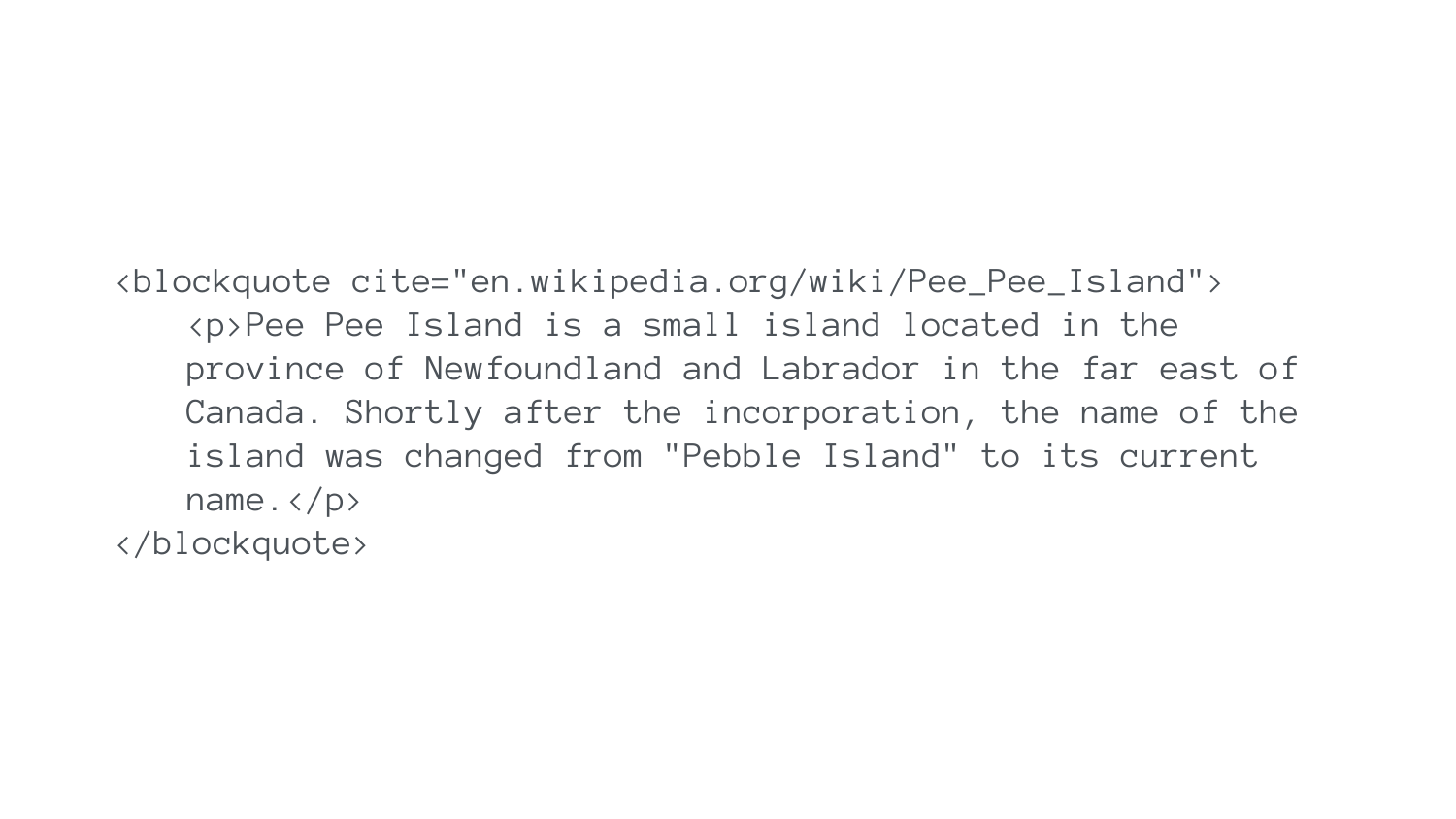

<blockquote cite="en.wikipedia.org/wiki/Pee_Pee_Island">
<p>Pee Pee Island is a small island located in the province of Newfoundland and Labrador in the far east of Canada. Shortly after the incorporation, the name of the island was changed from "Pebble Island" to its current name.</p>
</blockquote>